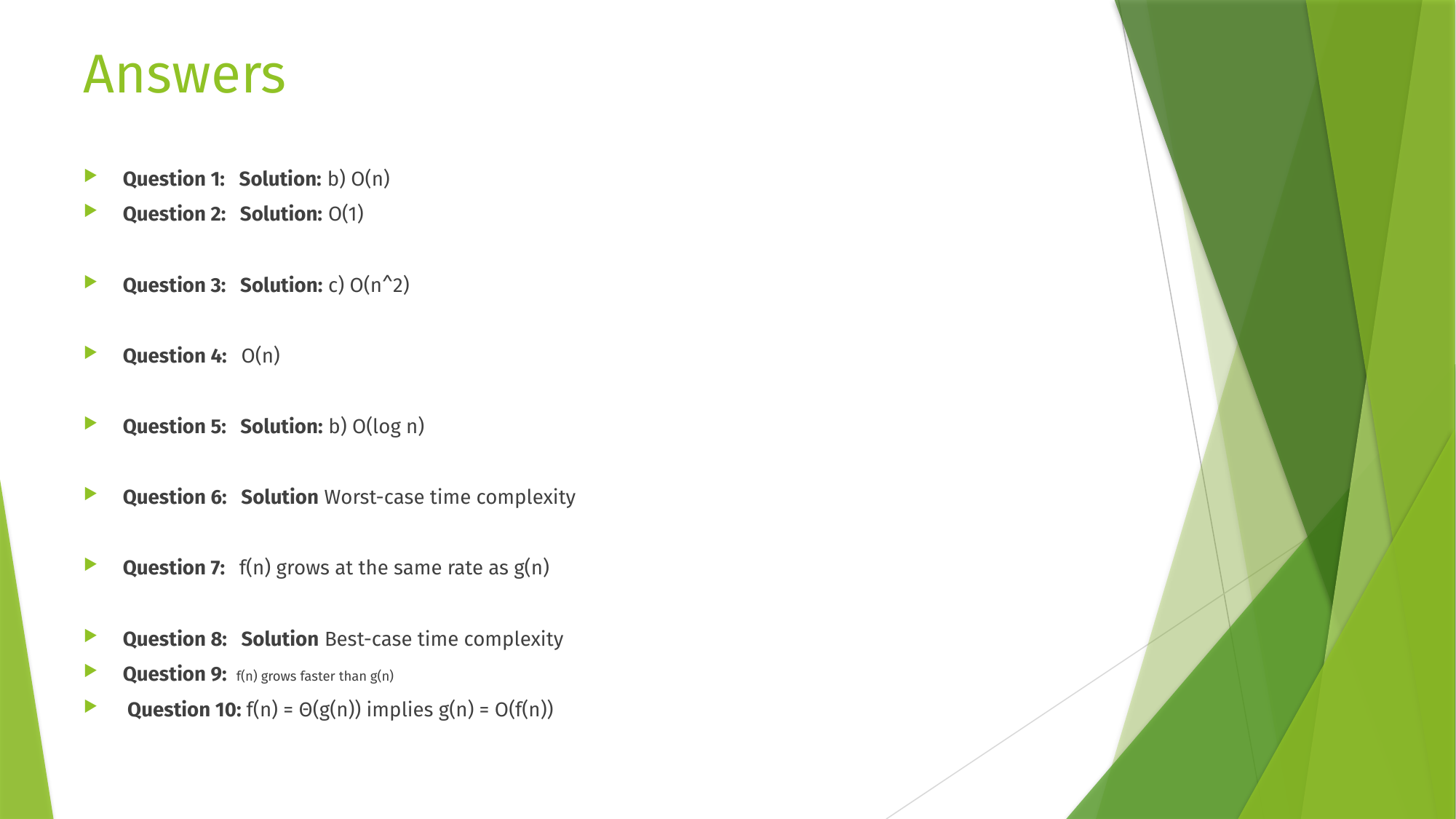

# Answers
Question 1:   Solution: b) O(n)
Question 2:   Solution: O(1)

Question 3:   Solution: c) O(n^2)

Question 4:   O(n)

Question 5:   Solution: b) O(log n)

Question 6:   Solution Worst-case time complexity

Question 7:   f(n) grows at the same rate as g(n)

Question 8:   Solution Best-case time complexity
Question 9:  f(n) grows faster than g(n)
 Question 10: f(n) = Θ(g(n)) implies g(n) = O(f(n))